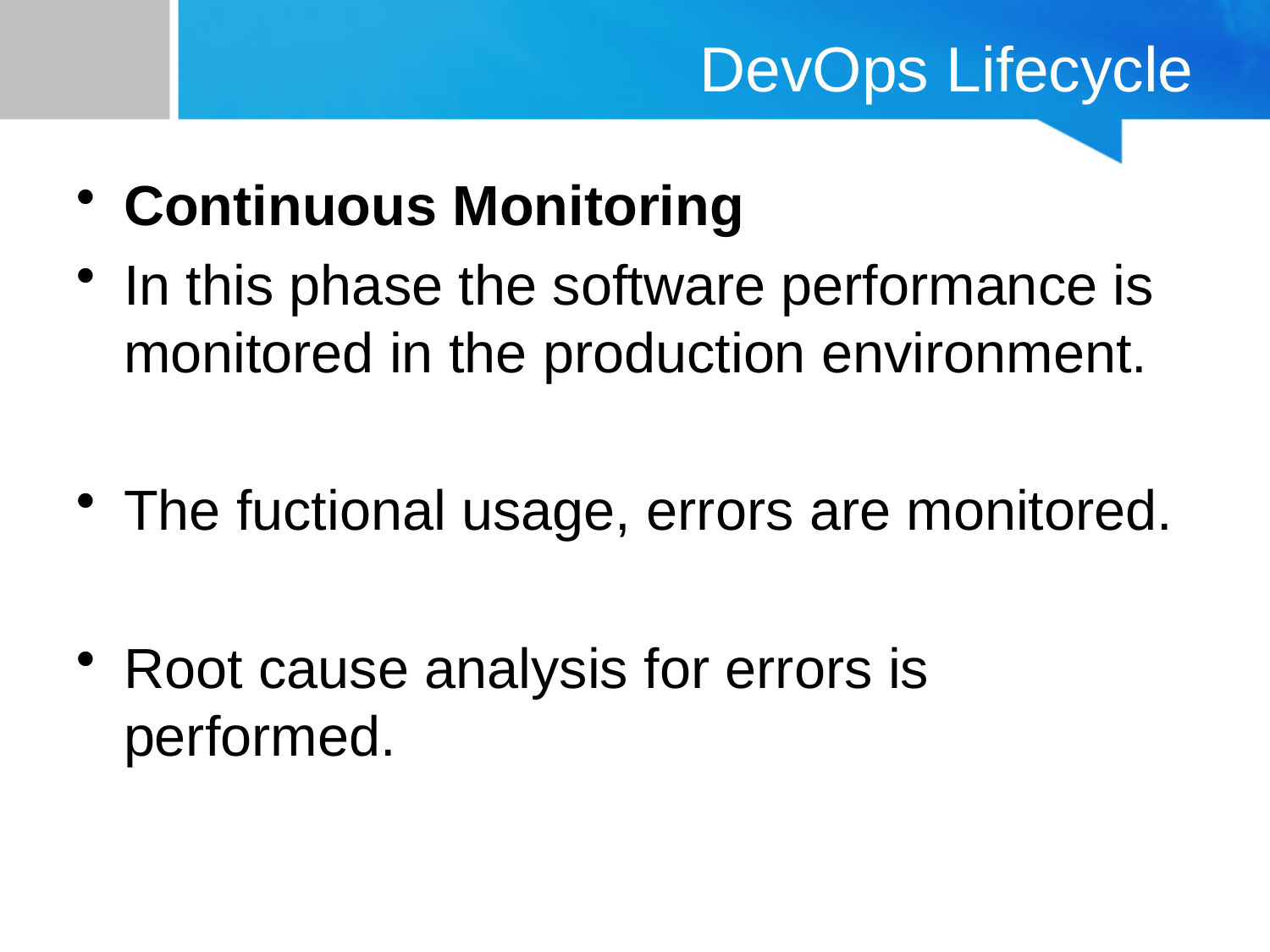

# DevOps Lifecycle
Continuous Monitoring
In this phase the software performance is monitored in the production environment.

The fuctional usage, errors are monitored.

Root cause analysis for errors is performed.